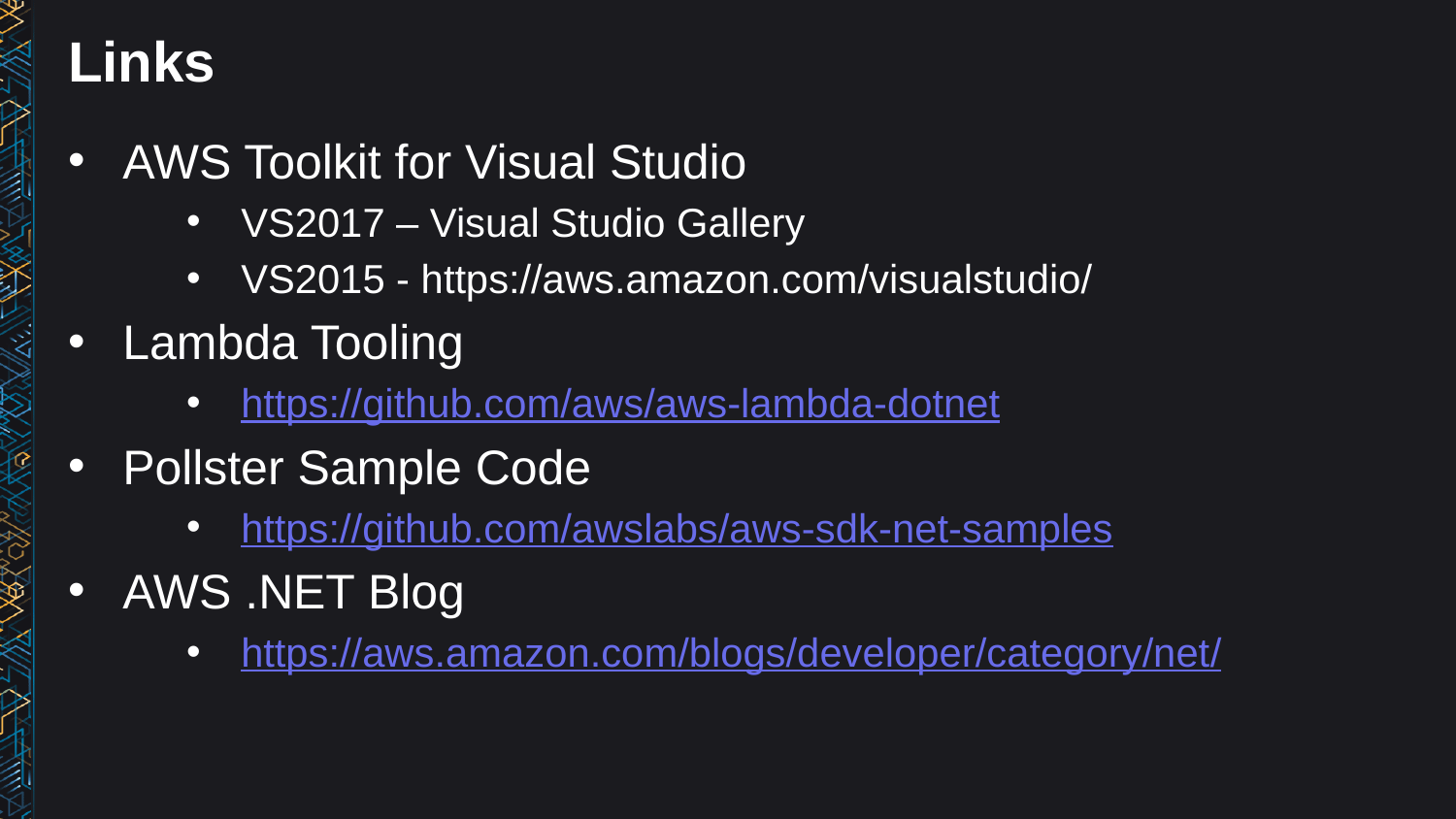

# Links
AWS Toolkit for Visual Studio
VS2017 – Visual Studio Gallery
VS2015 - https://aws.amazon.com/visualstudio/
Lambda Tooling
https://github.com/aws/aws-lambda-dotnet
Pollster Sample Code
https://github.com/awslabs/aws-sdk-net-samples
AWS .NET Blog
https://aws.amazon.com/blogs/developer/category/net/